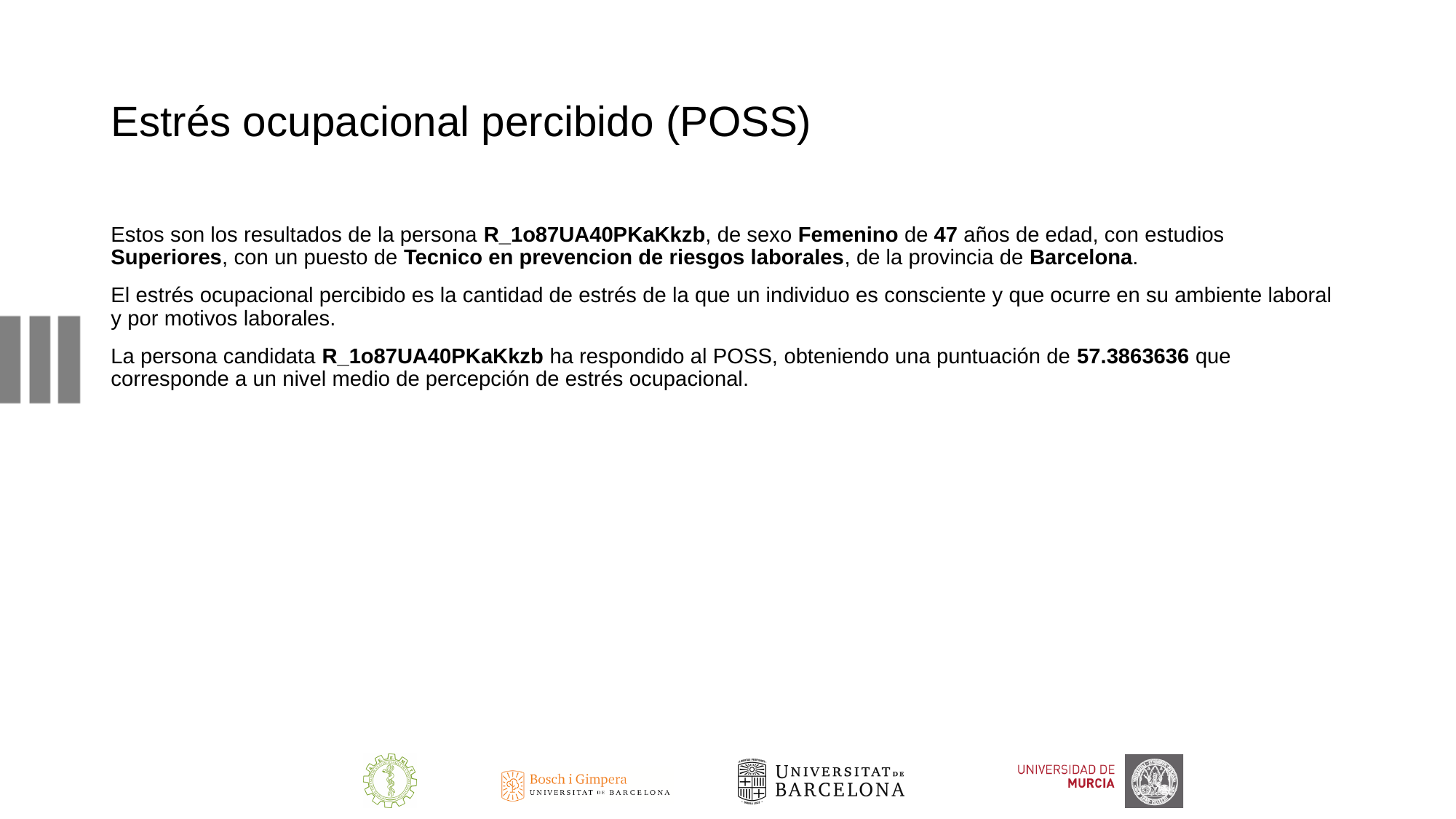

# Estrés ocupacional percibido (POSS)
Estos son los resultados de la persona R_1o87UA40PKaKkzb, de sexo Femenino de 47 años de edad, con estudios Superiores, con un puesto de Tecnico en prevencion de riesgos laborales, de la provincia de Barcelona.
El estrés ocupacional percibido es la cantidad de estrés de la que un individuo es consciente y que ocurre en su ambiente laboral y por motivos laborales.
La persona candidata R_1o87UA40PKaKkzb ha respondido al POSS, obteniendo una puntuación de 57.3863636 que corresponde a un nivel medio de percepción de estrés ocupacional.